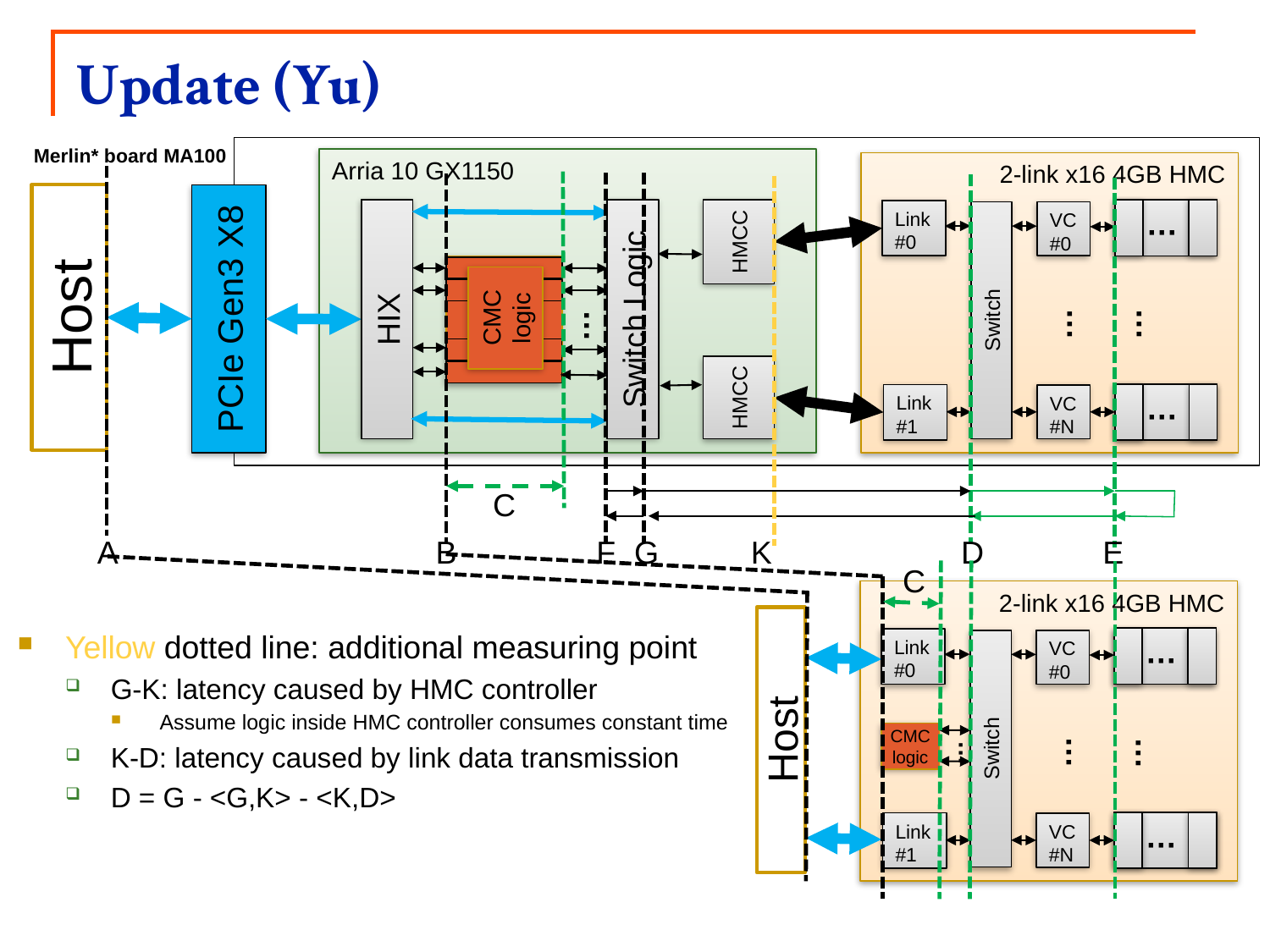

# Update (Yu)
Merlin* board MA100

Arria 10 GX1150
2-link x16 4GB HMC
Host
HIX
Switch Logic

HMCC
Link#0
Switch
VC #0
…

CMC logic

PCIe Gen3 X8
…
…
…
…

HMCC

Link#1
VC #N
…
C
A
B
F
G
K
D
E
C
2-link x16 4GB HMC
Host
Yellow dotted line: additional measuring point
G-K: latency caused by HMC controller
Assume logic inside HMC controller consumes constant time
K-D: latency caused by link data transmission
D = G - <G,K> - <K,D>

Link#0
Switch
VC #0
…
CMC logic
…
…
…

Link#1
VC #N
…
2